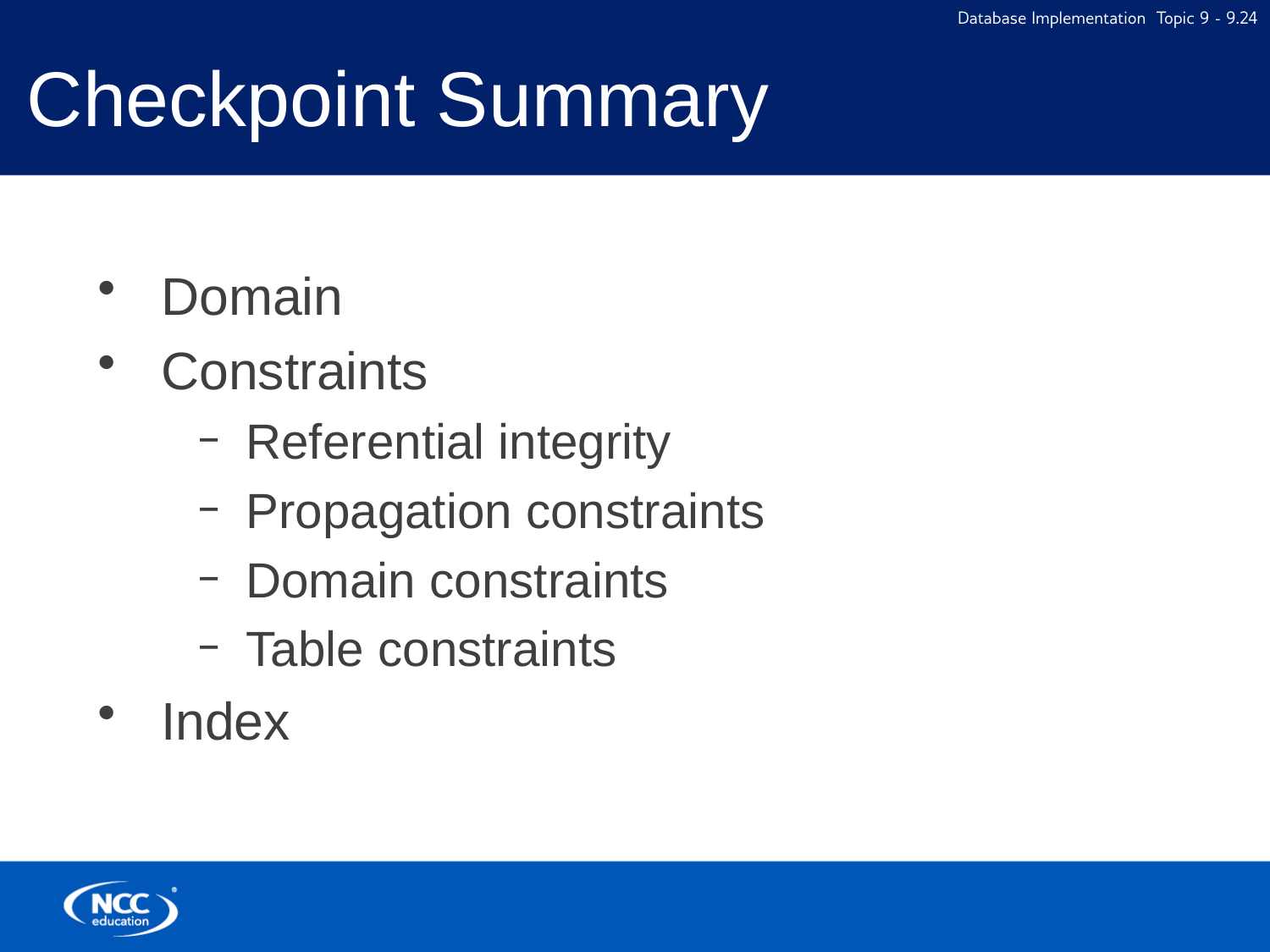

# Checkpoint Summary
Domain
Constraints
Referential integrity
Propagation constraints
Domain constraints
Table constraints
Index